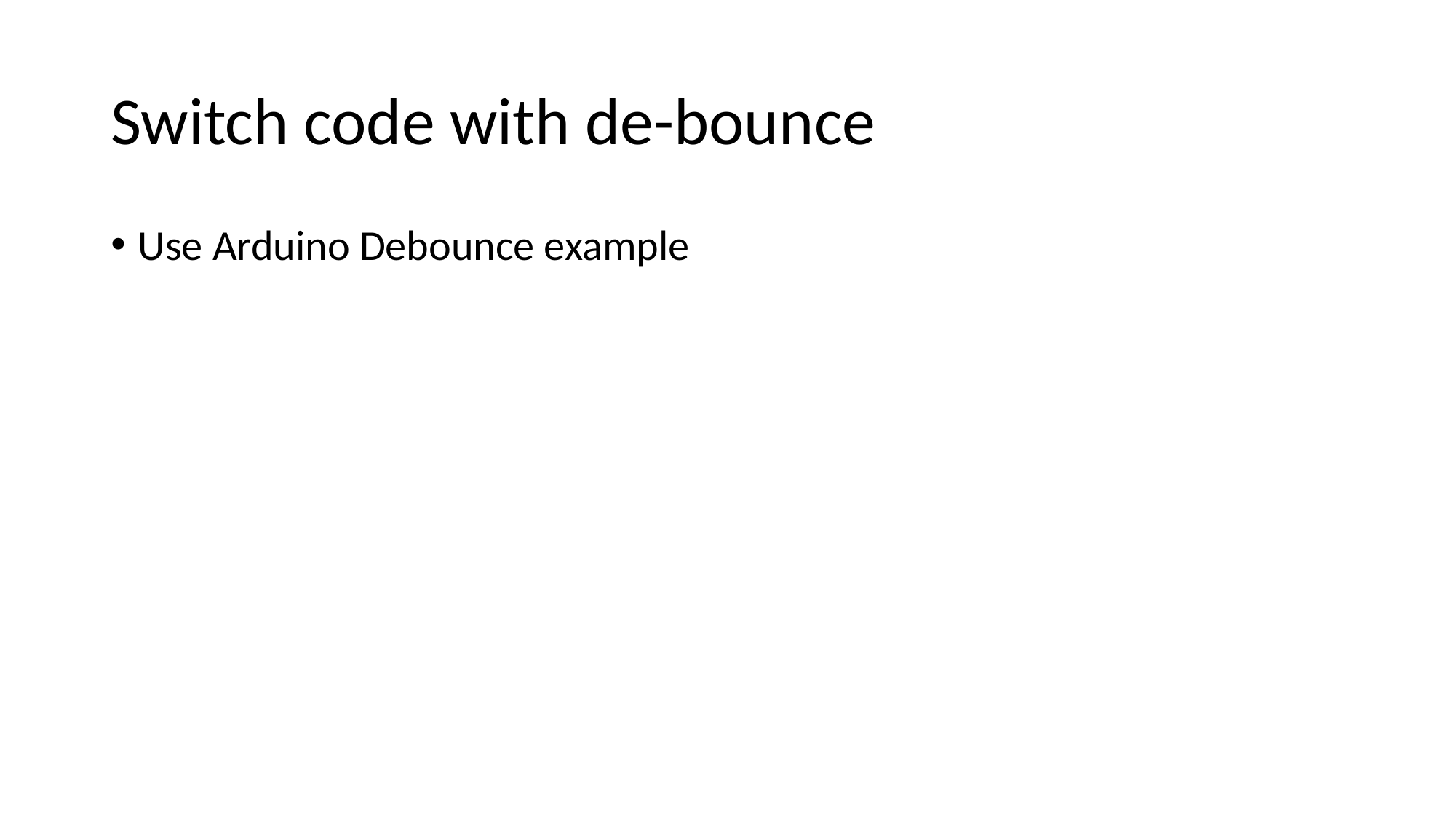

# Switch code with de-bounce
Use Arduino Debounce example